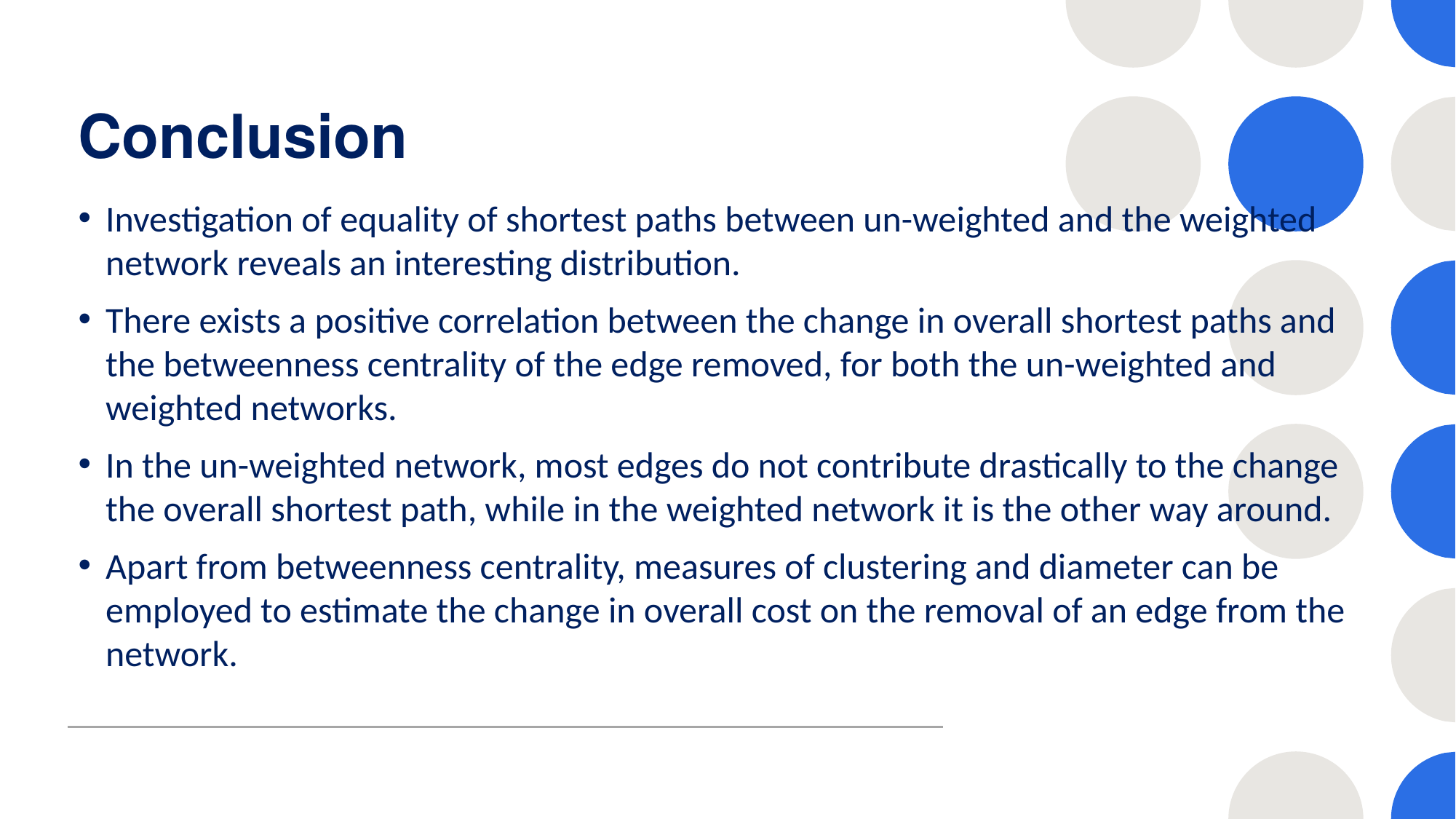

# Conclusion
Investigation of equality of shortest paths between un-weighted and the weighted network reveals an interesting distribution.
There exists a positive correlation between the change in overall shortest paths and the betweenness centrality of the edge removed, for both the un-weighted and weighted networks.
In the un-weighted network, most edges do not contribute drastically to the change the overall shortest path, while in the weighted network it is the other way around.
Apart from betweenness centrality, measures of clustering and diameter can be employed to estimate the change in overall cost on the removal of an edge from the network.